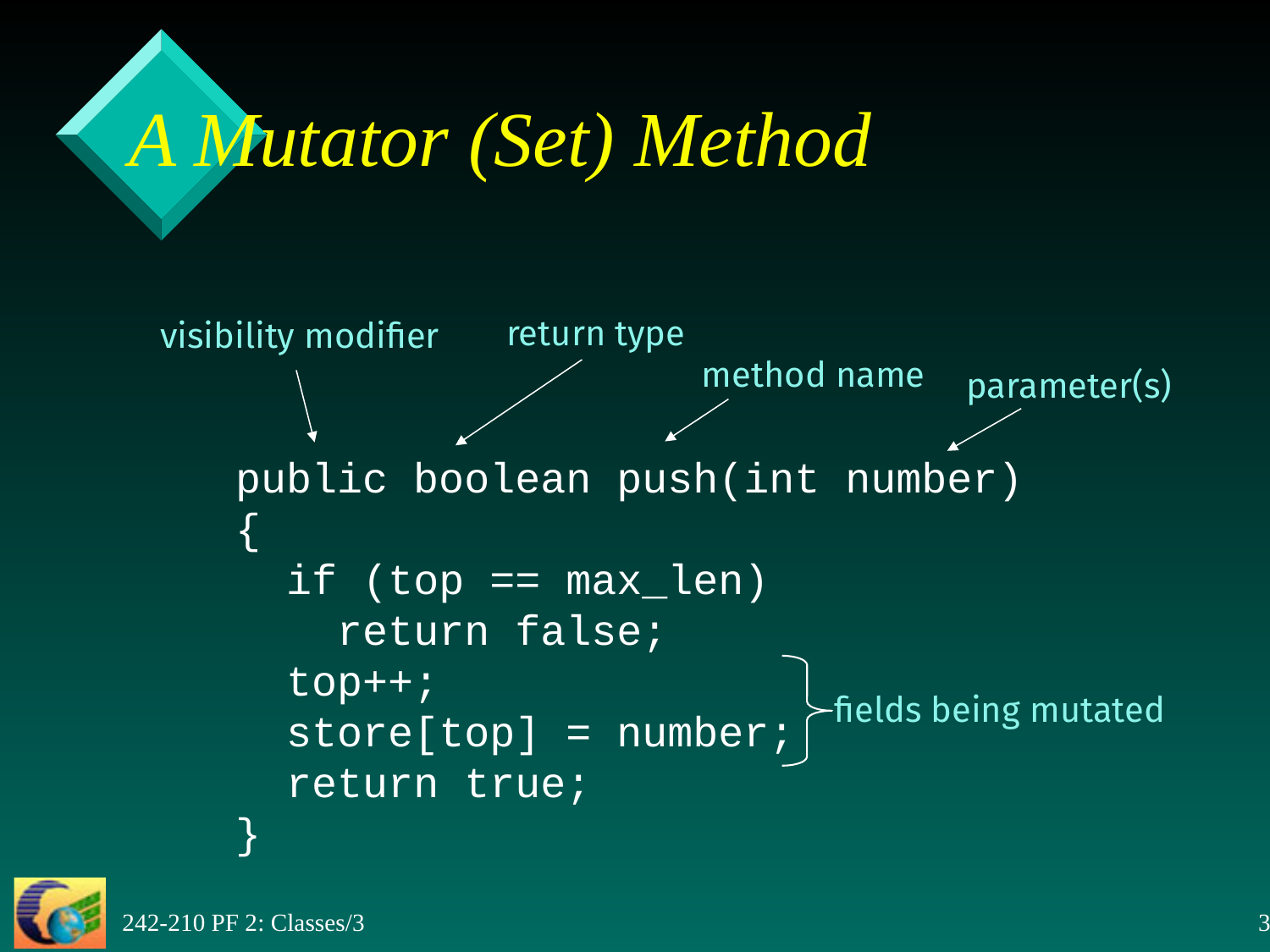

# A Mutator (Set) Method
return type
visibility modifier
method name
parameter(s)

  public boolean push(int number)
  {
    if (top == max_len)
      return false;
    top++;
    store[top] = number;
    return true;
  }

fields being mutated